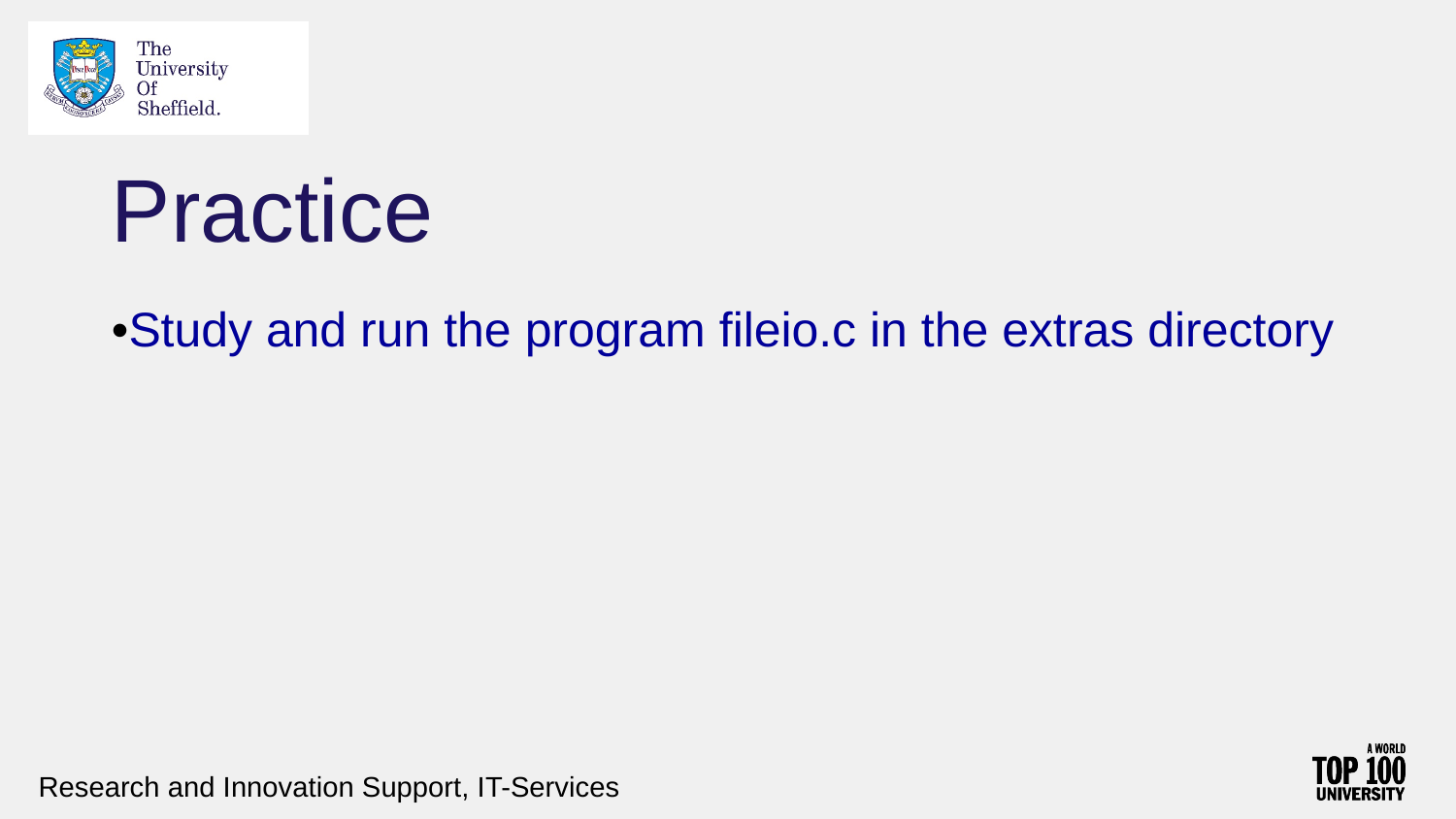

# Practice
•Study and run the program fileio.c in the extras directory